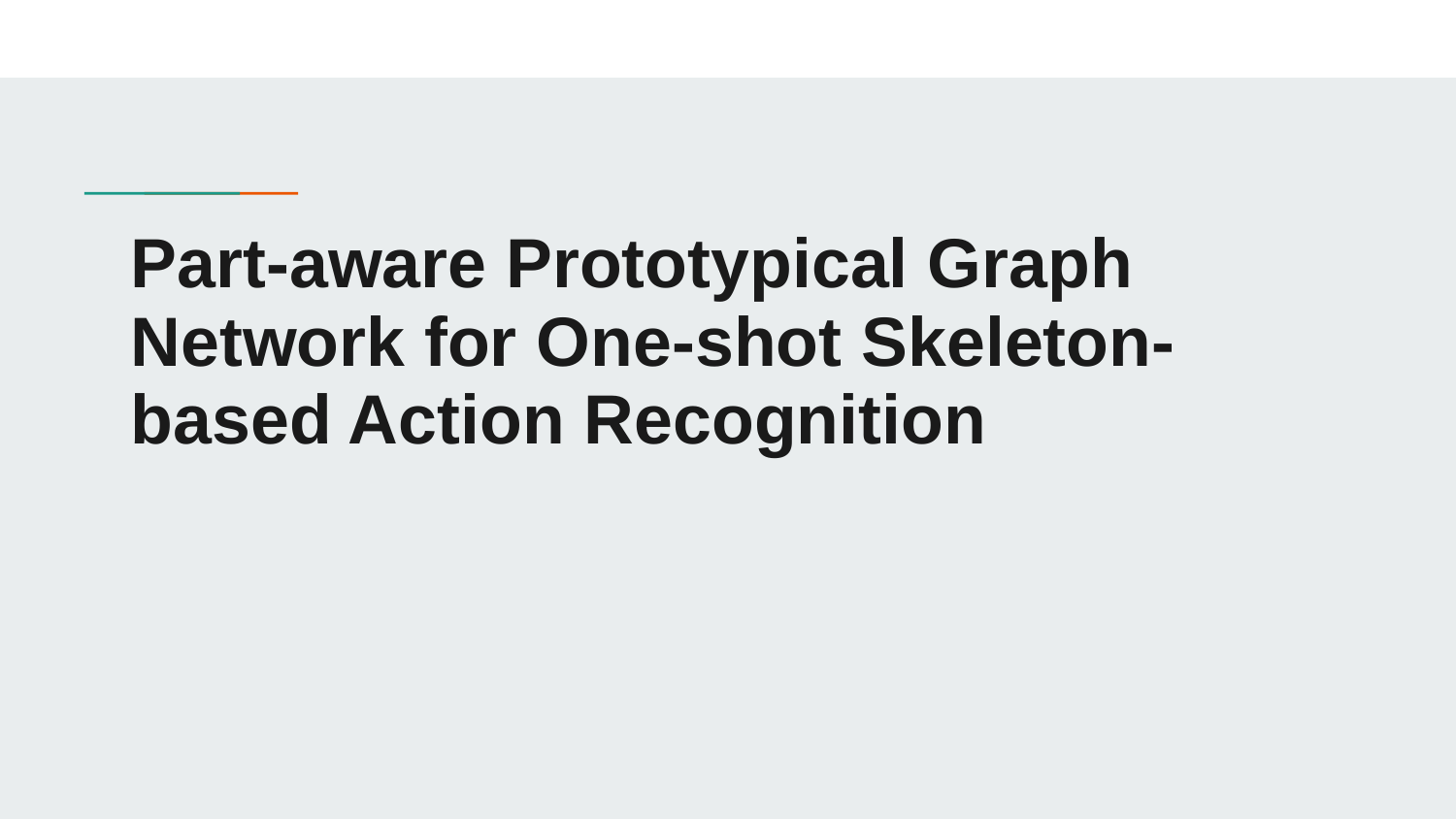

# Part-aware Prototypical Graph Network for One-shot Skeleton-based Action Recognition